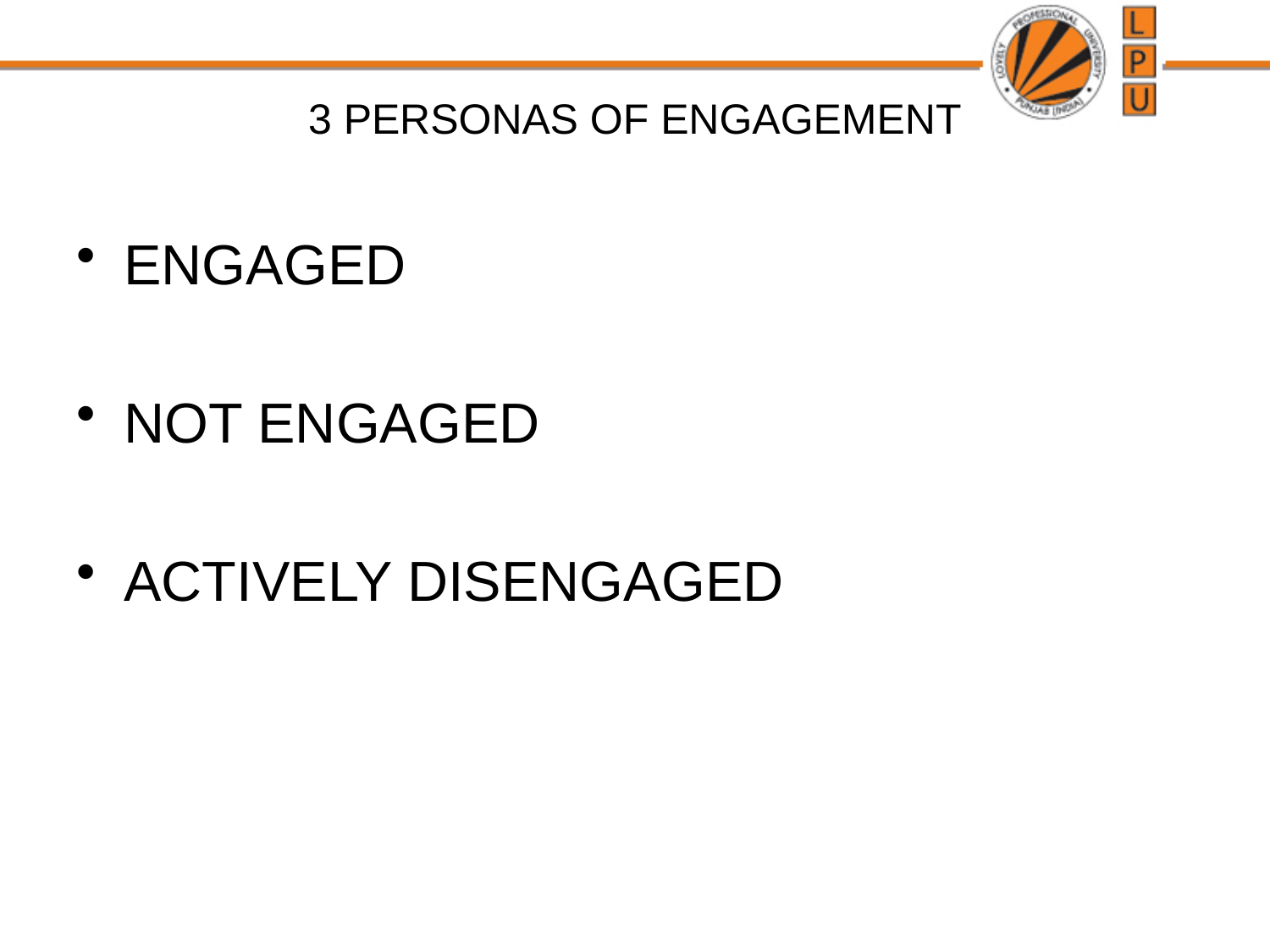

# 3 PERSONAS OF ENGAGEMENT
ENGAGED

NOT ENGAGED

ACTIVELY DISENGAGED